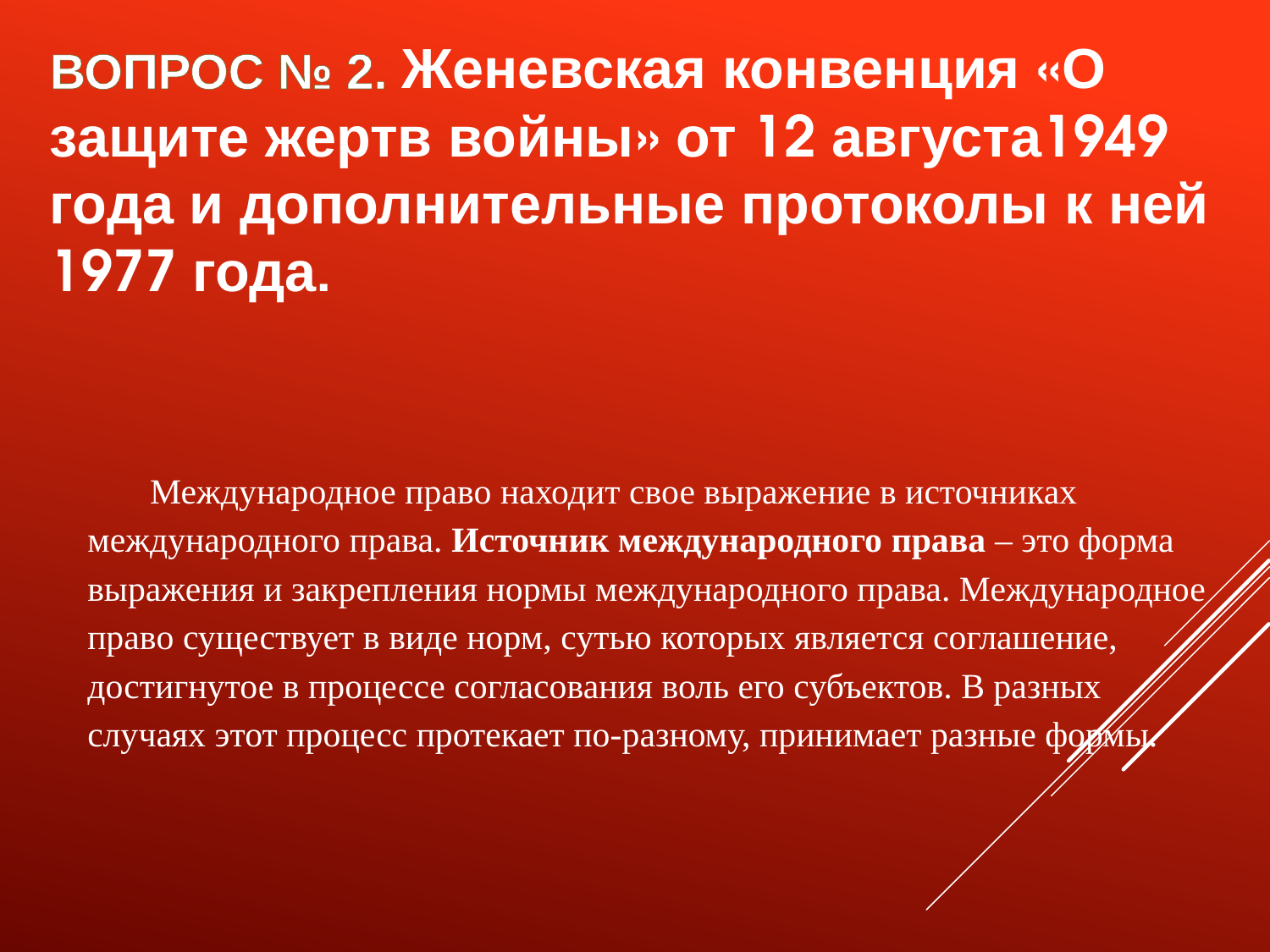

Вопрос № 2. Женевская конвенция «О защите жертв войны» от 12 августа1949 года и дополнительные протоколы к ней 1977 года.
Международное право находит свое выражение в источниках международного права. Источник международного права – это форма выражения и закрепления нормы международного права. Международное право существует в виде норм, сутью которых является соглашение, достигнутое в процессе согласования воль его субъектов. В разных случаях этот процесс протекает по-разному, принимает разные формы.